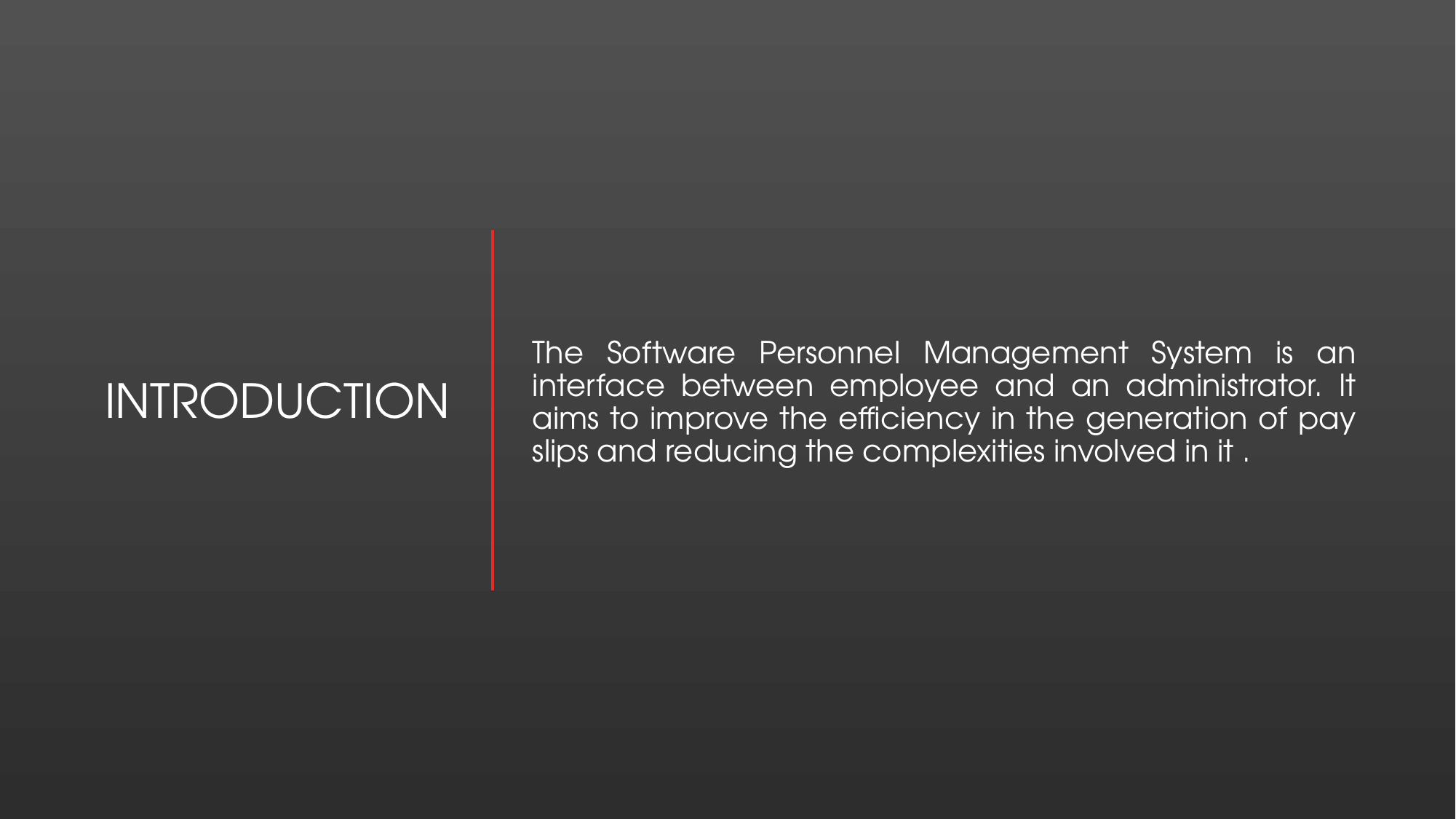

# Introduction
The Software Personnel Management System is an interface between employee and an administrator. It aims to improve the efficiency in the generation of pay slips and reducing the complexities involved in it .